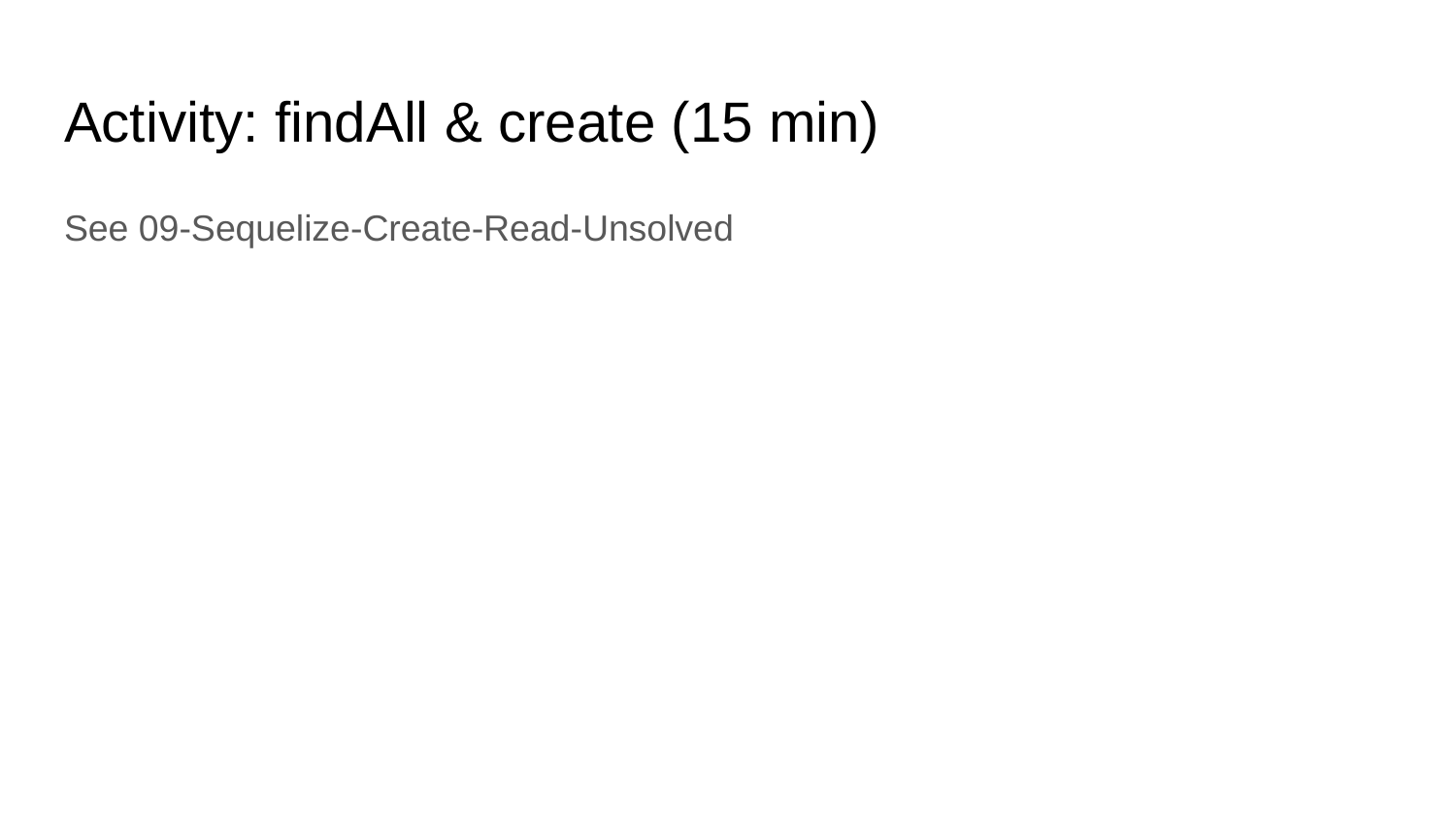

# Activity: findAll & create (15 min)
See 09-Sequelize-Create-Read-Unsolved